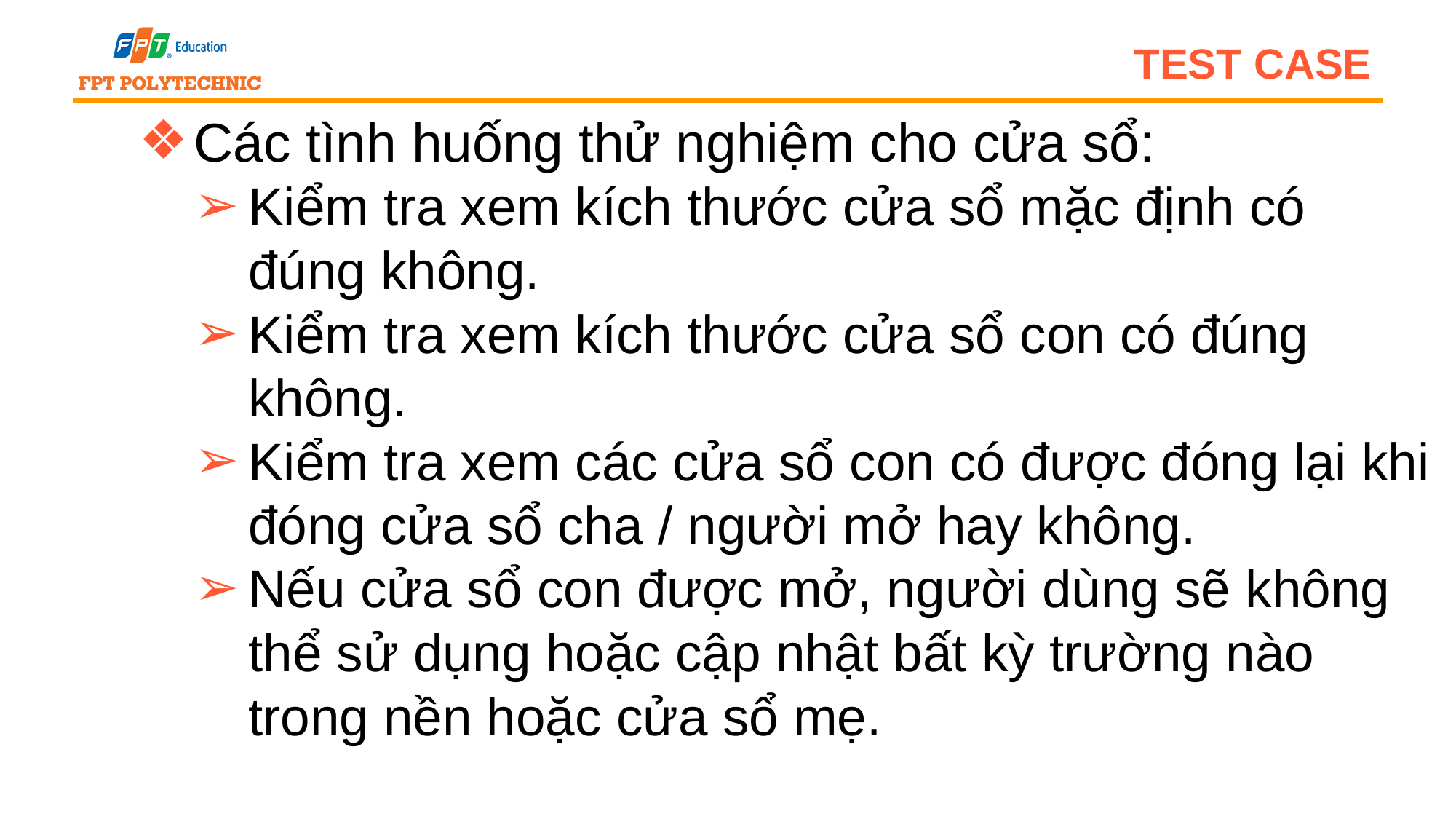

# test case
Các tình huống thử nghiệm cho cửa sổ:
Kiểm tra xem kích thước cửa sổ mặc định có đúng không.
Kiểm tra xem kích thước cửa sổ con có đúng không.
Kiểm tra xem các cửa sổ con có được đóng lại khi đóng cửa sổ cha / người mở hay không.
Nếu cửa sổ con được mở, người dùng sẽ không thể sử dụng hoặc cập nhật bất kỳ trường nào trong nền hoặc cửa sổ mẹ.